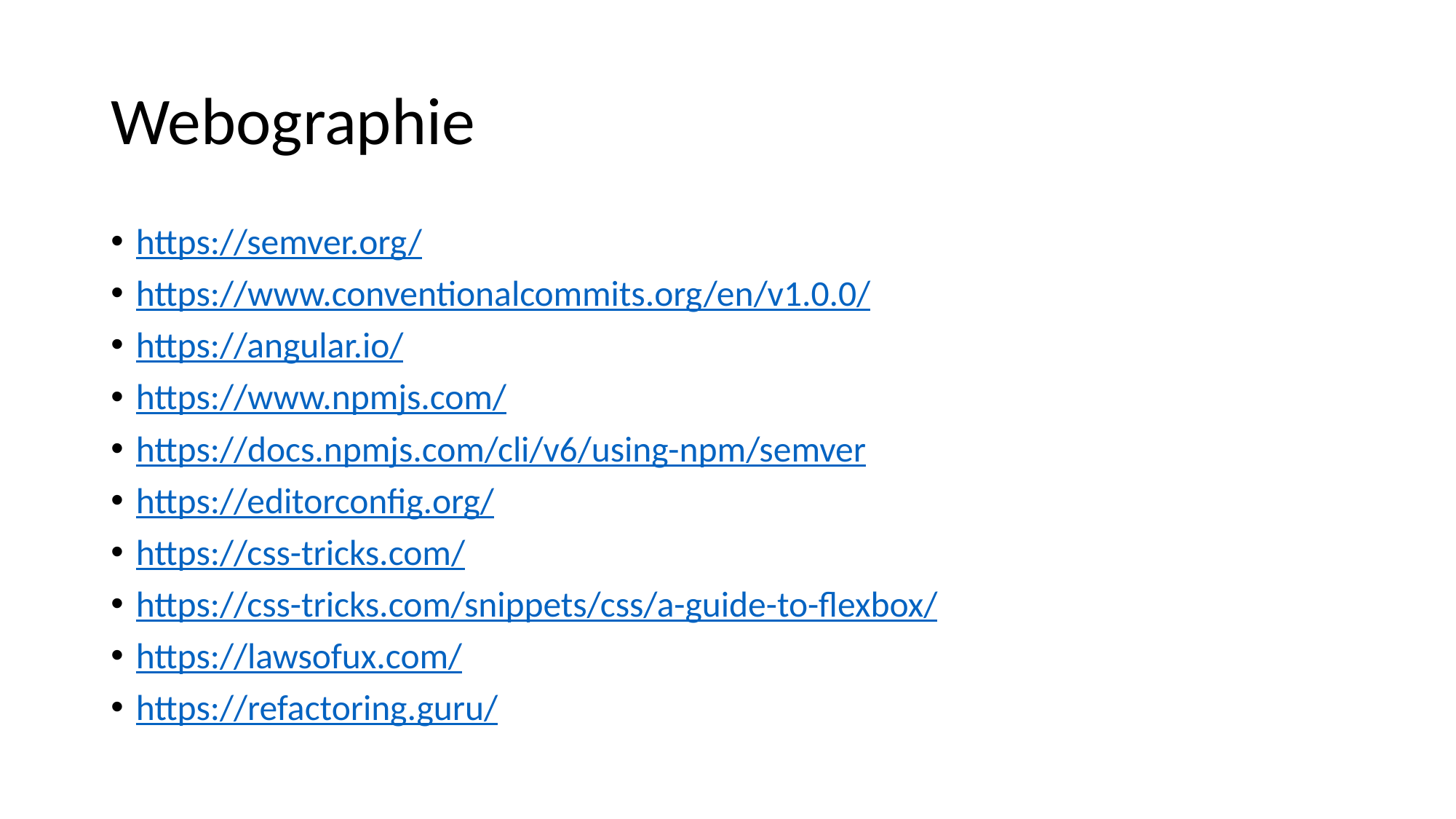

# Webographie
https://semver.org/
https://www.conventionalcommits.org/en/v1.0.0/
https://angular.io/
https://www.npmjs.com/
https://docs.npmjs.com/cli/v6/using-npm/semver
https://editorconfig.org/
https://css-tricks.com/
https://css-tricks.com/snippets/css/a-guide-to-flexbox/
https://lawsofux.com/
https://refactoring.guru/